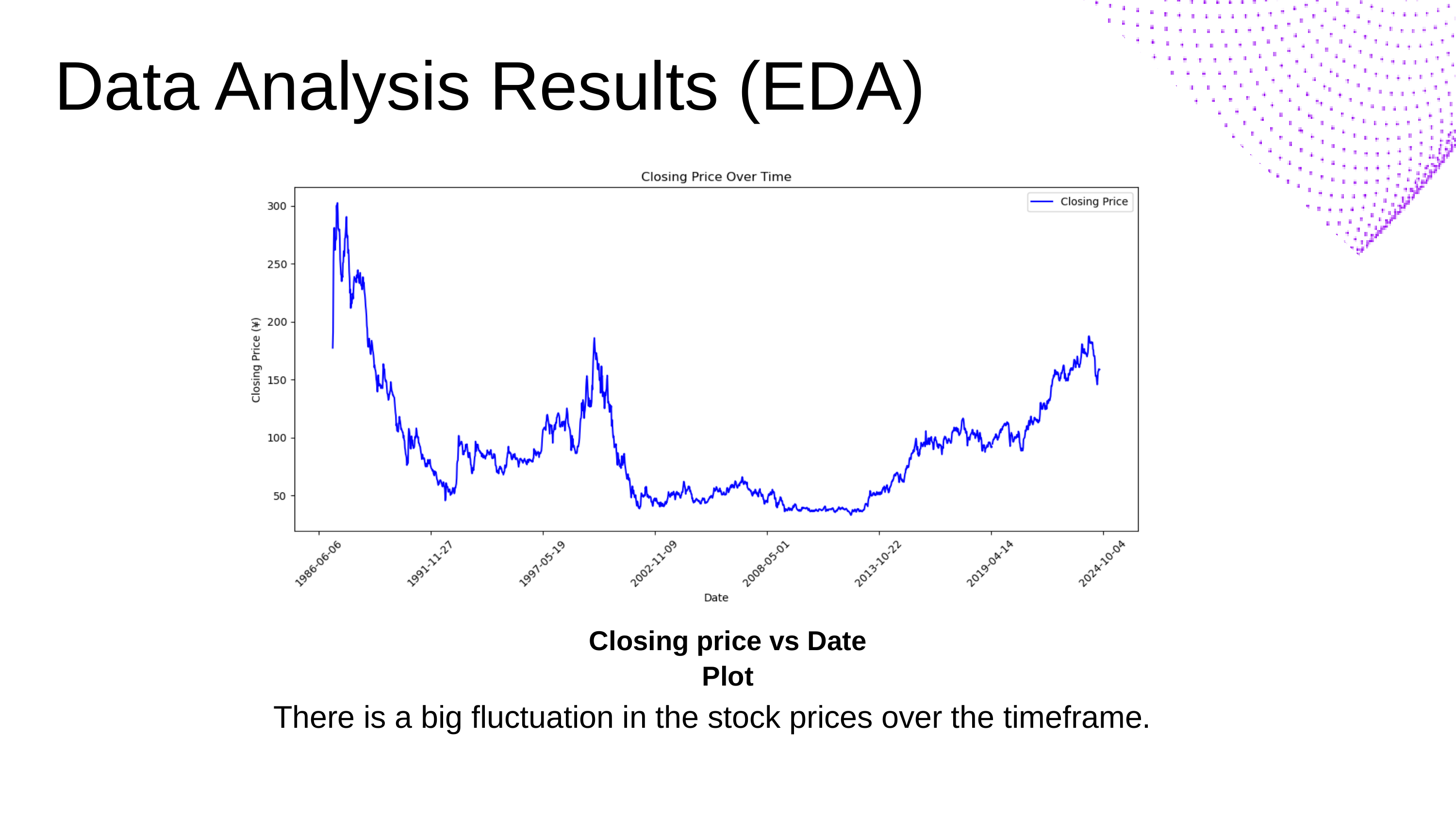

Data Analysis Results (EDA)

Closing price vs Date Plot
There is a big fluctuation in the stock prices over the timeframe.